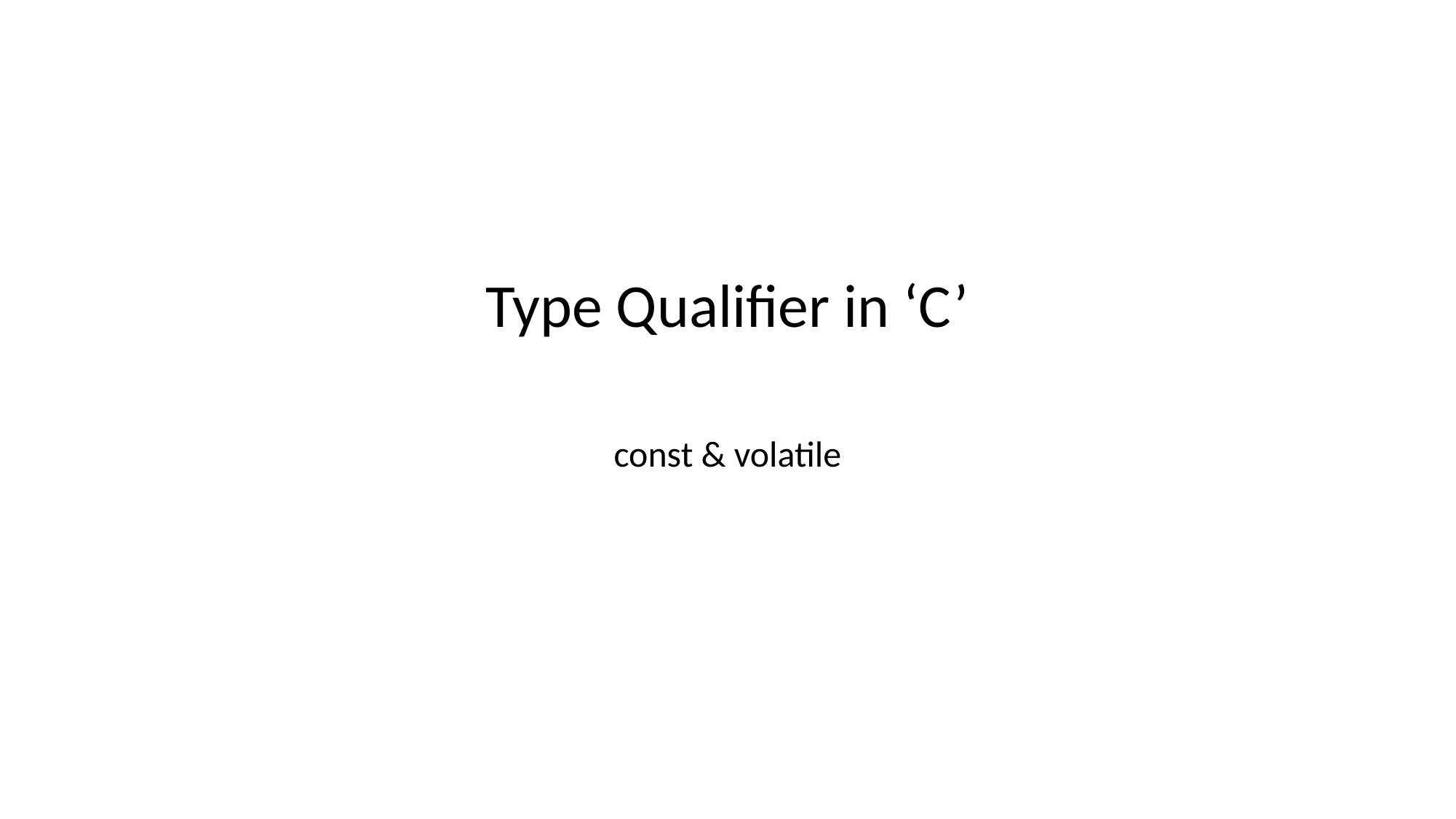

# Type Qualifier in ‘C’
const & volatile